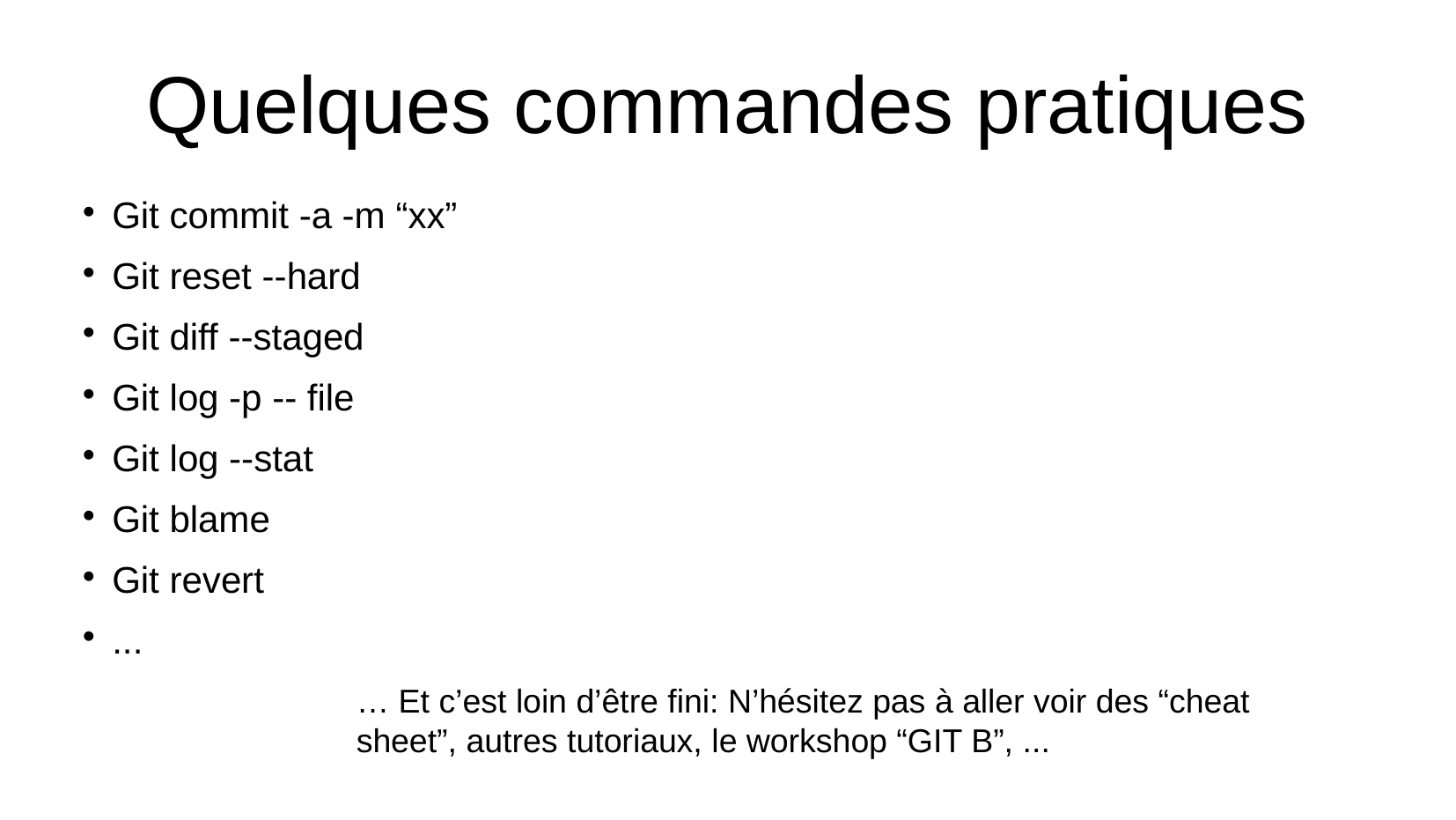

Quelques commandes pratiques
Git commit -a -m “xx”
Git reset --hard
Git diff --staged
Git log -p -- file
Git log --stat
Git blame
Git revert
...
… Et c’est loin d’être fini: N’hésitez pas à aller voir des “cheat sheet”, autres tutoriaux, le workshop “GIT B”, ...